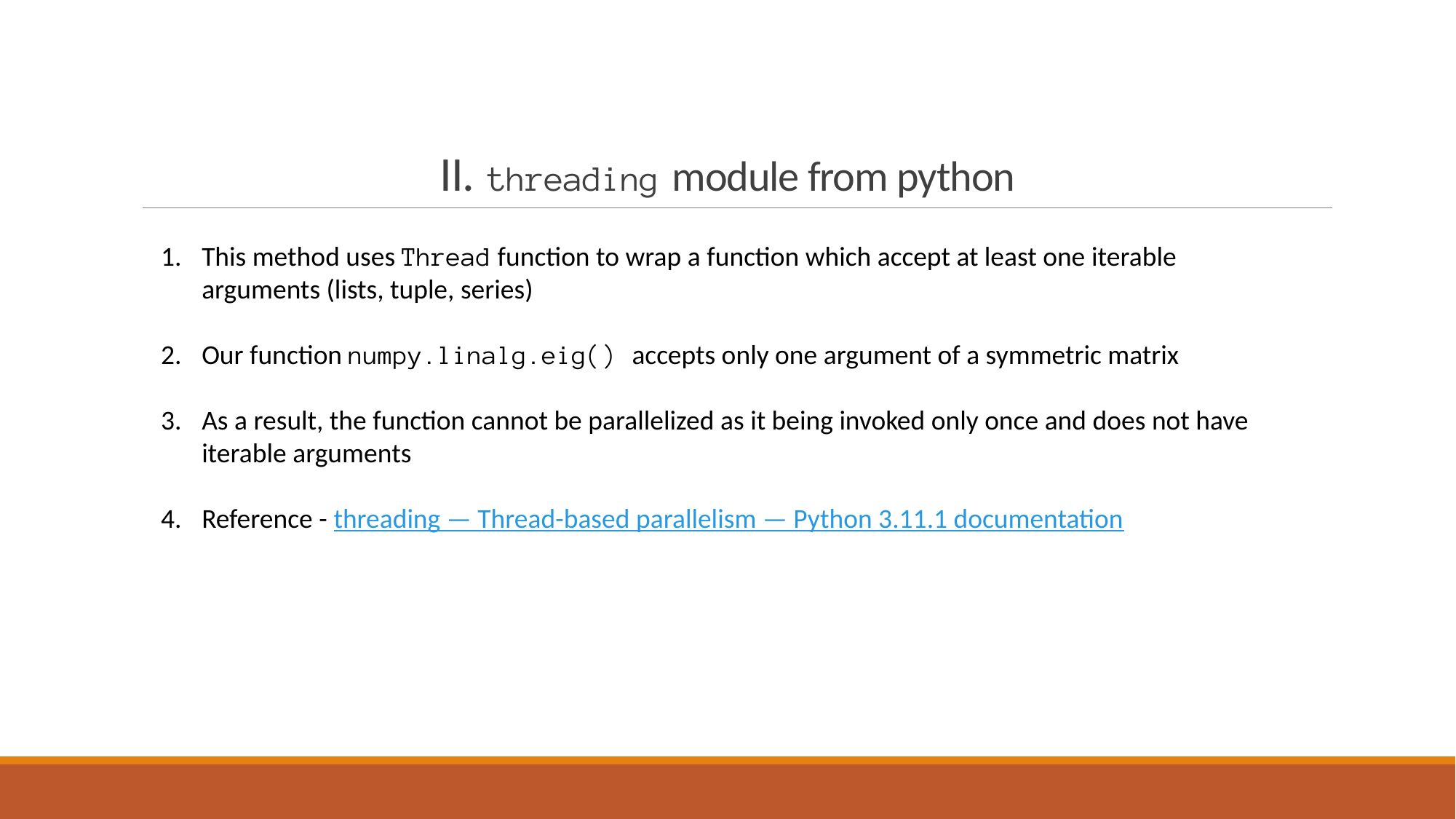

II. threading module from python
This method uses Thread function to wrap a function which accept at least one iterable arguments (lists, tuple, series)

Our function numpy.linalg.eig() accepts only one argument of a symmetric matrix

As a result, the function cannot be parallelized as it being invoked only once and does not have iterable arguments

Reference - threading — Thread-based parallelism — Python 3.11.1 documentation